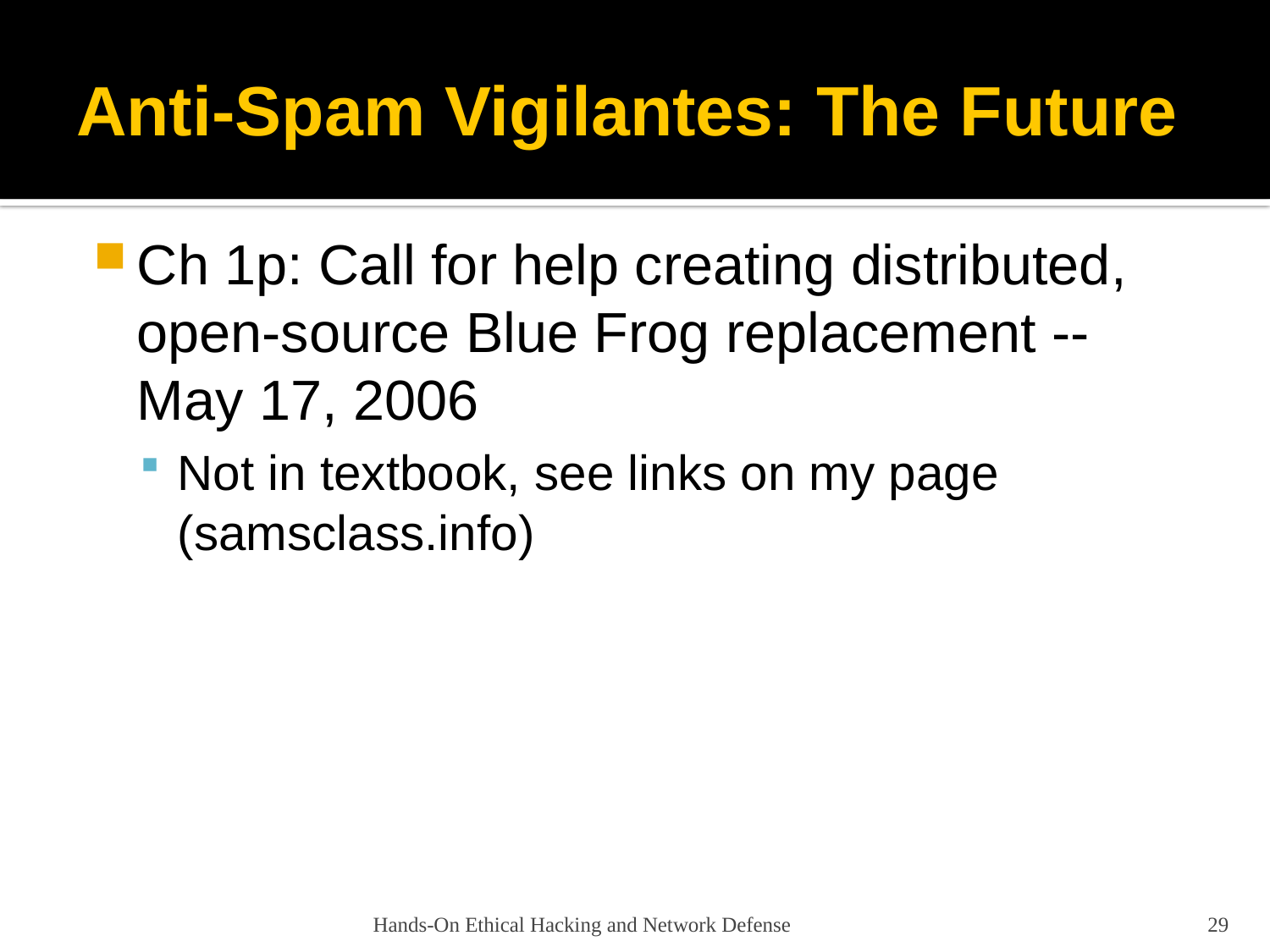

# Anti-Spam Vigilantes: The Future
Ch 1p: Call for help creating distributed, open-source Blue Frog replacement -- May 17, 2006
Not in textbook, see links on my page (samsclass.info)
Hands-On Ethical Hacking and Network Defense
29